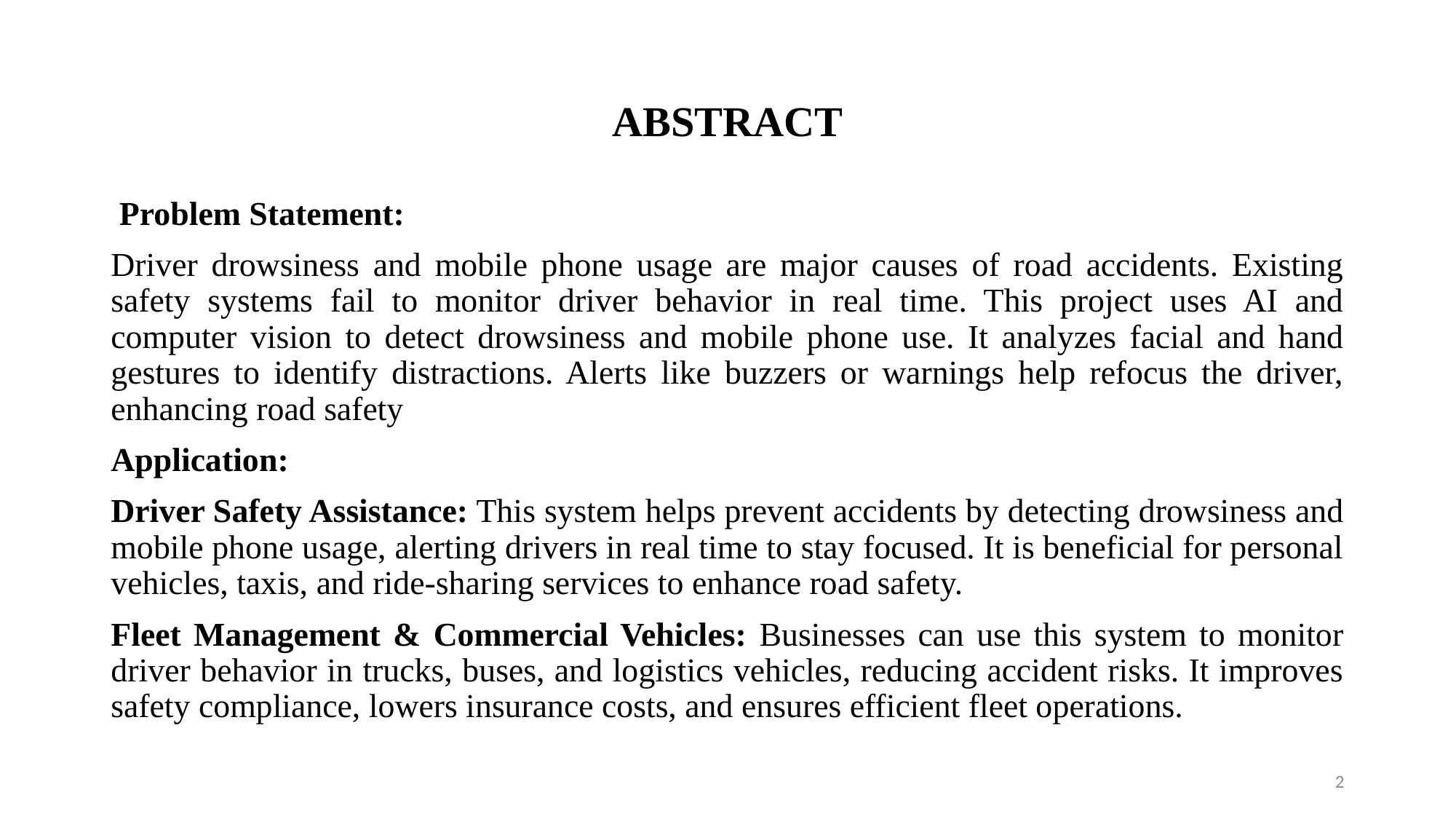

# ABSTRACT
 Problem Statement:
Driver drowsiness and mobile phone usage are major causes of road accidents. Existing safety systems fail to monitor driver behavior in real time. This project uses AI and computer vision to detect drowsiness and mobile phone use. It analyzes facial and hand gestures to identify distractions. Alerts like buzzers or warnings help refocus the driver, enhancing road safety
Application:
Driver Safety Assistance: This system helps prevent accidents by detecting drowsiness and mobile phone usage, alerting drivers in real time to stay focused. It is beneficial for personal vehicles, taxis, and ride-sharing services to enhance road safety.
Fleet Management & Commercial Vehicles: Businesses can use this system to monitor driver behavior in trucks, buses, and logistics vehicles, reducing accident risks. It improves safety compliance, lowers insurance costs, and ensures efficient fleet operations.

2